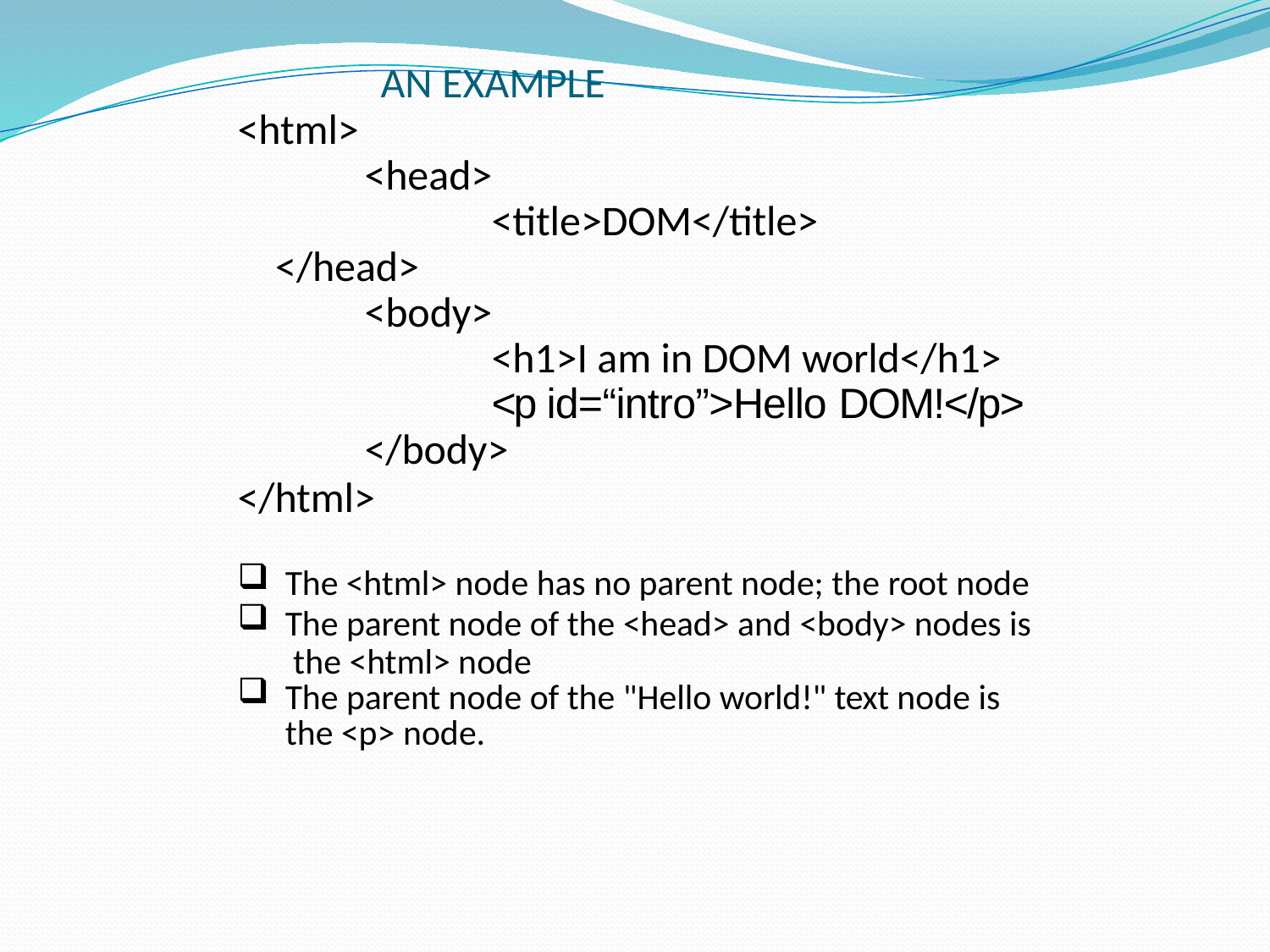

# AN EXAMPLE
<html>
<head>
<title>DOM</title>
</head>
<body>
<h1>I am in DOM world</h1>
<p id=“intro”>Hello DOM!</p>
</body>
</html>

The <html> node has no parent node; the root node
The parent node of the <head> and <body> nodes is  the <html> node
The parent node of the "Hello world!" text node is the <p> node.